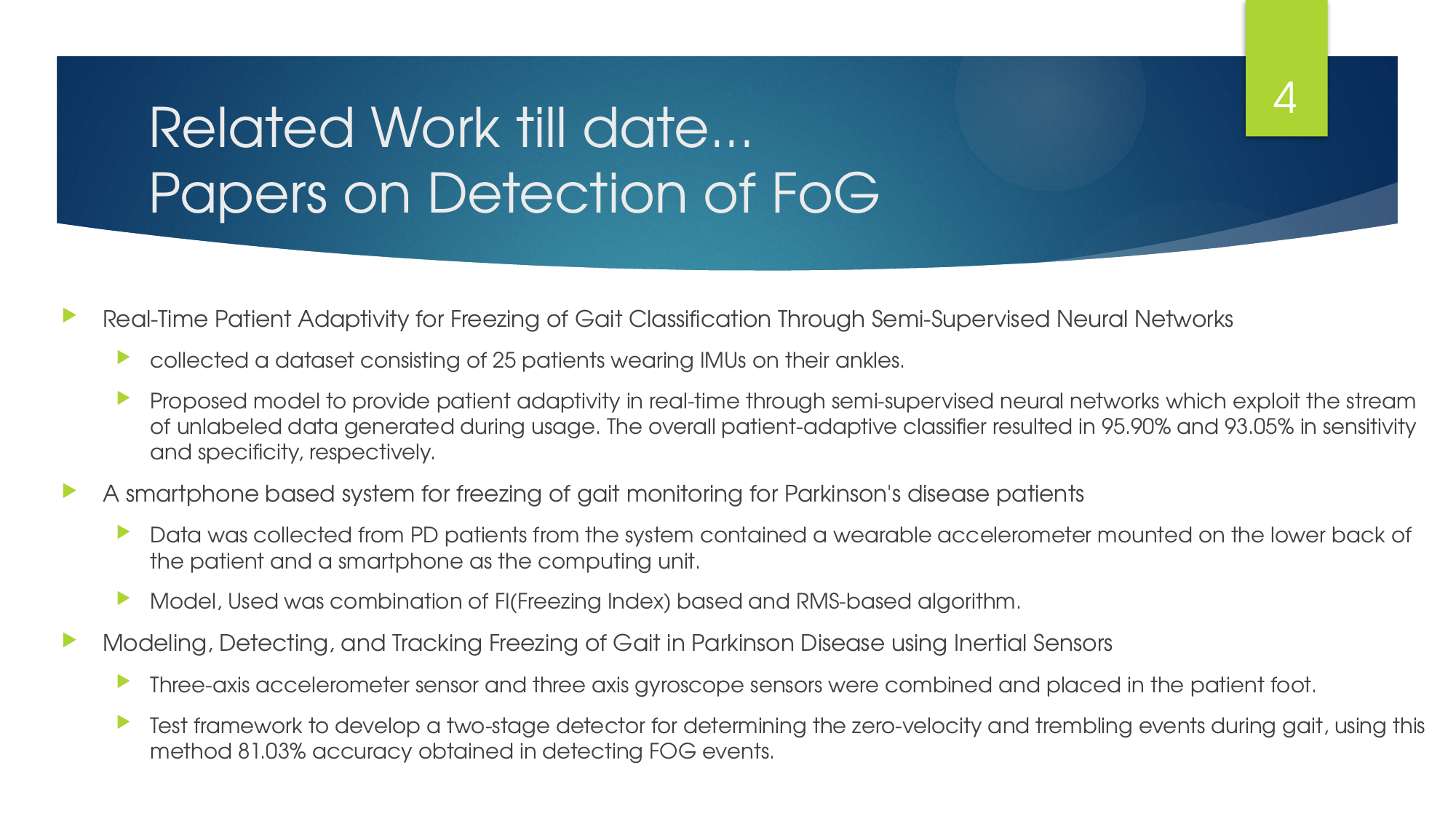

4
# Related Work till date... Papers on Detection of FoG
Real-Time Patient Adaptivity for Freezing of Gait Classification Through Semi-Supervised Neural Networks
collected a dataset consisting of 25 patients wearing IMUs on their ankles.
Proposed model to provide patient adaptivity in real-time through semi-supervised neural networks which exploit the stream of unlabeled data generated during usage. The overall patient-adaptive classifier resulted in 95.90% and 93.05% in sensitivity and specificity, respectively.
A smartphone based system for freezing of gait monitoring for Parkinson's disease patients
Data was collected from PD patients from the system contained a wearable accelerometer mounted on the lower back of the patient and a smartphone as the computing unit.
Model, Used was combination of FI(Freezing Index) based and RMS-based algorithm.
Modeling, Detecting, and Tracking Freezing of Gait in Parkinson Disease using Inertial Sensors
Three-axis accelerometer sensor and three axis gyroscope sensors were combined and placed in the patient foot.
Test framework to develop a two-stage detector for determining the zero-velocity and trembling events during gait, using this method 81.03% accuracy obtained in detecting FOG events.